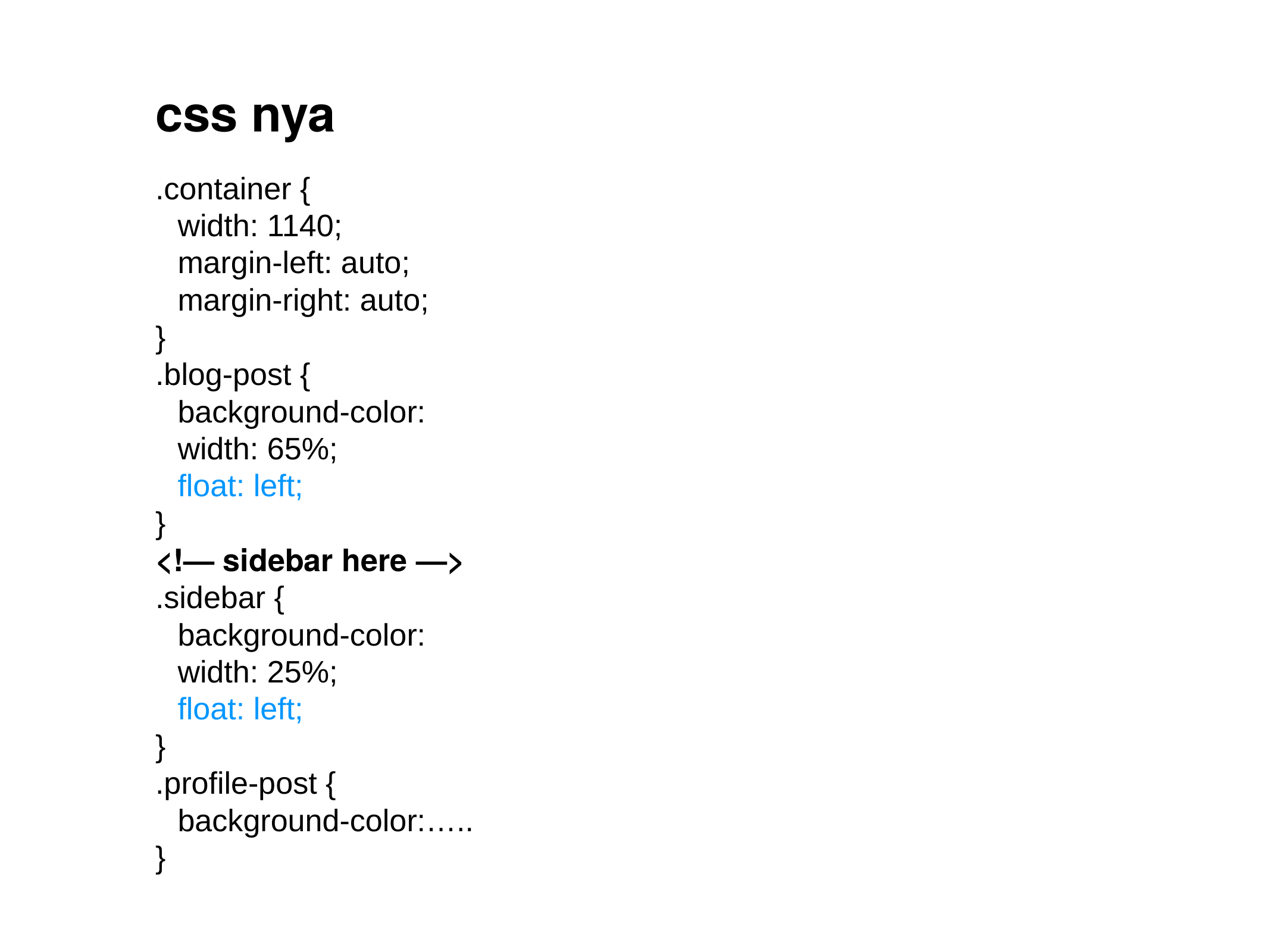

css nya

.container {
width: 1140;
margin-left: auto;
margin-right: auto;
}
.blog-post {
background-color:
width: 65%;
float: left;
}
<!— sidebar here —>
.sidebar {
background-color:
width: 25%;
float: left;
}
.profile-post {
background-color:…..
}